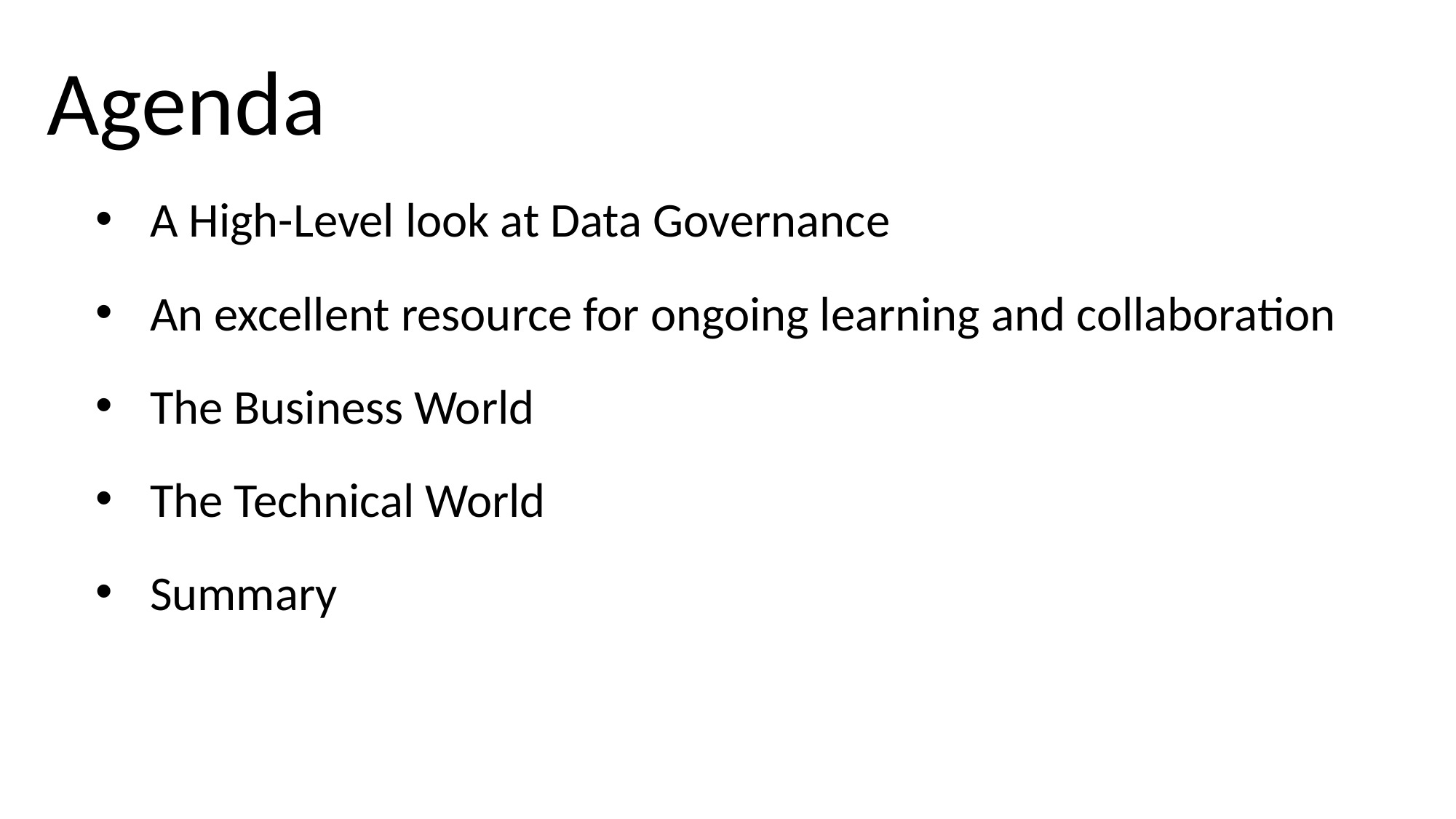

Agenda
A High-Level look at Data Governance
An excellent resource for ongoing learning and collaboration
The Business World
The Technical World
Summary